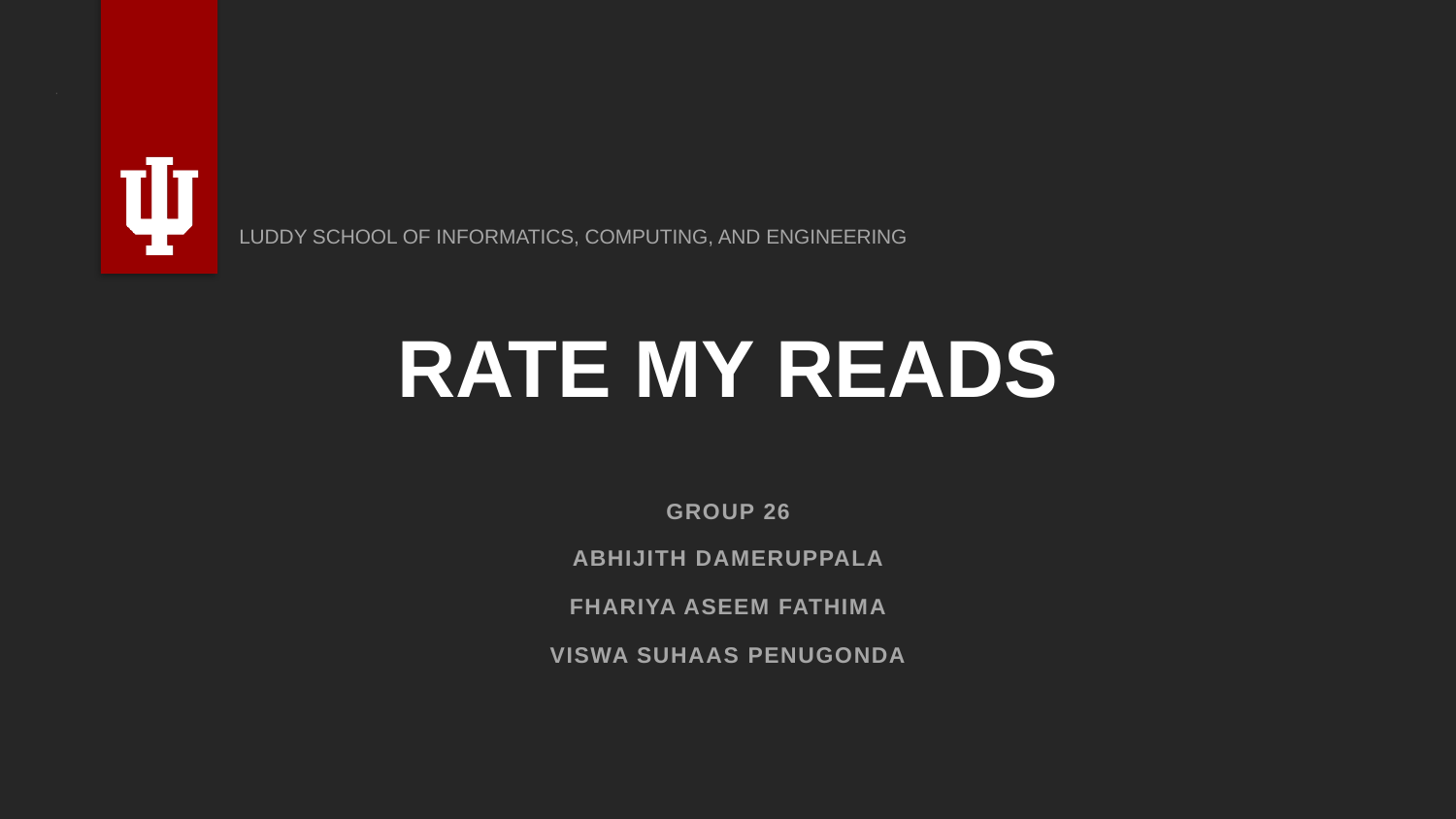

LUDDY SCHOOL OF INFORMATICS, COMPUTING, AND ENGINEERING
# RATE MY READS
GROUP 26
ABHIJITH DAMERUPPALA
FHARIYA ASEEM FATHIMA
VISWA SUHAAS PENUGONDA